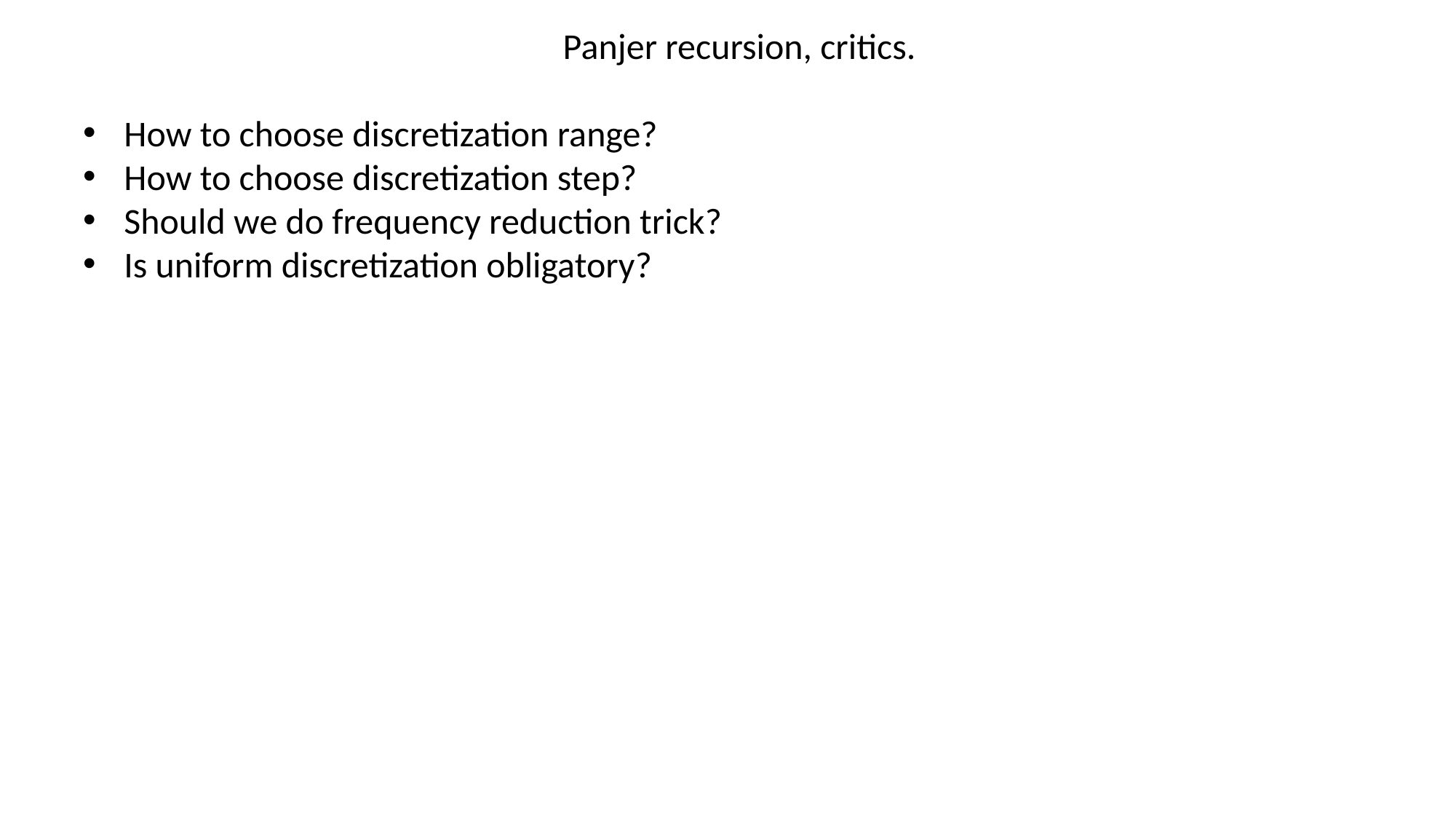

Panjer recursion, critics.

How to choose discretization range?
How to choose discretization step?
Should we do frequency reduction trick?
Is uniform discretization obligatory?